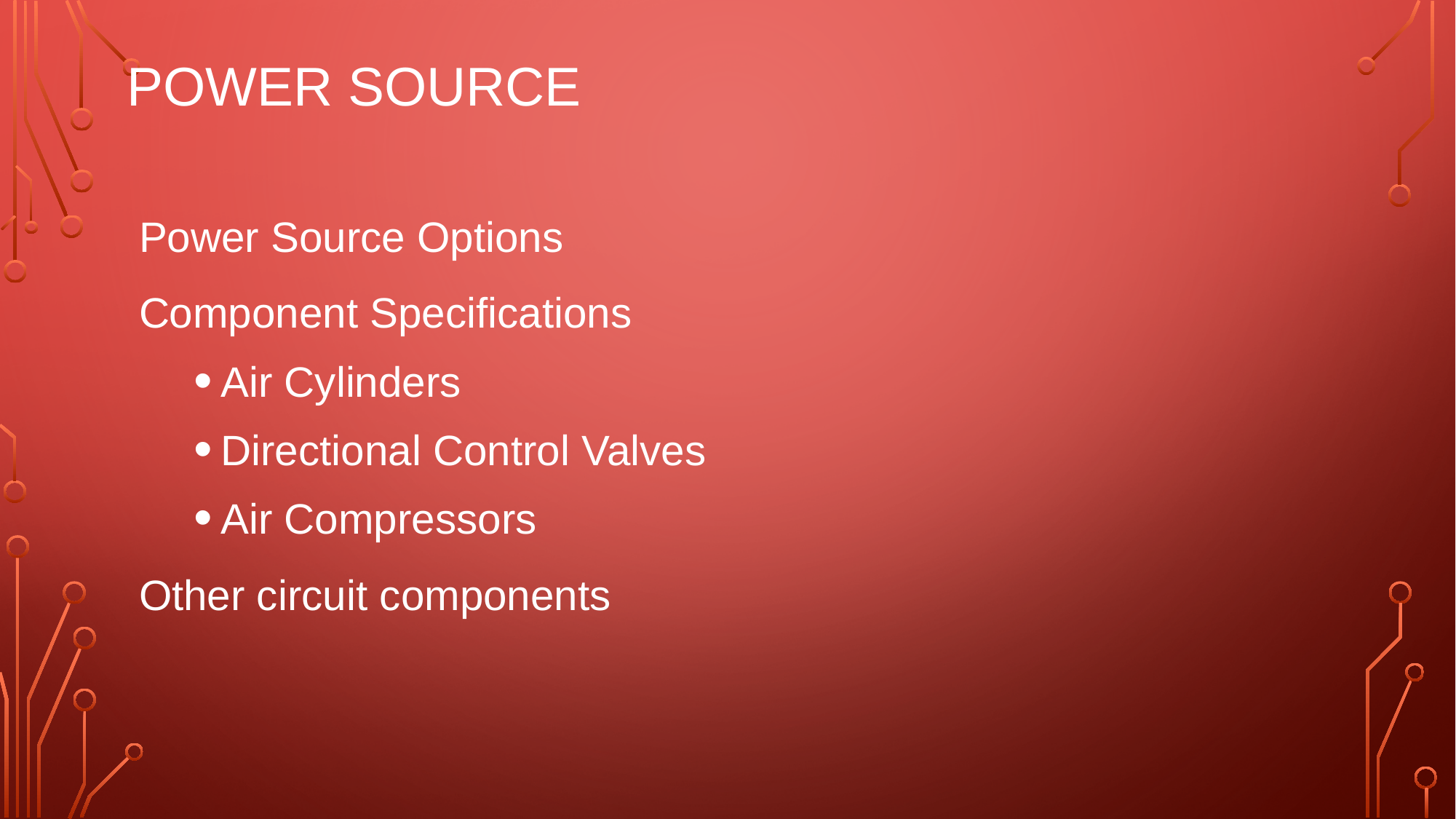

# Power Source
Power Source Options
Component Specifications
Air Cylinders
Directional Control Valves
Air Compressors
Other circuit components